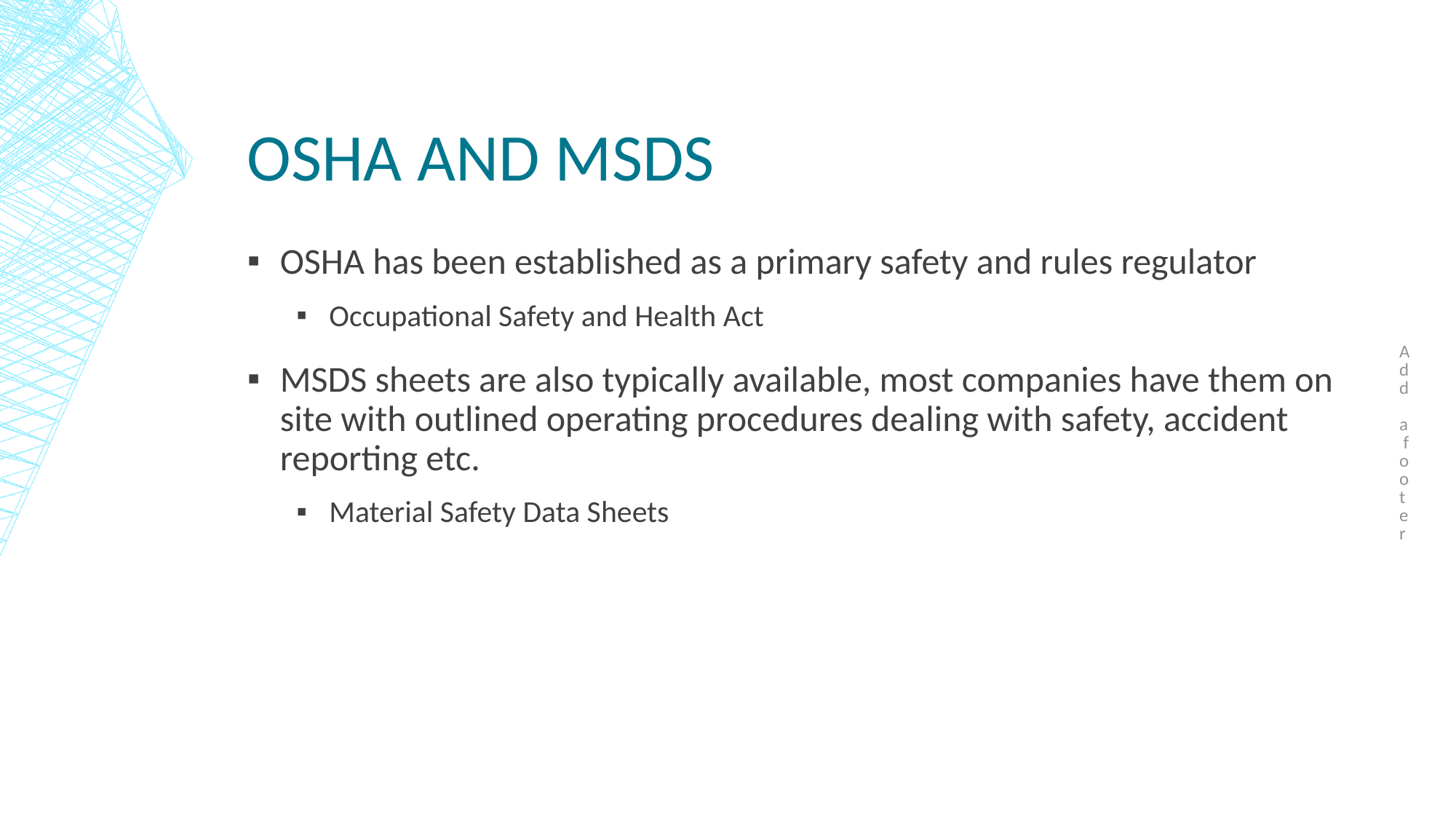

Add a footer
# OSHA and MSDS
OSHA has been established as a primary safety and rules regulator
Occupational Safety and Health Act
MSDS sheets are also typically available, most companies have them on site with outlined operating procedures dealing with safety, accident reporting etc.
Material Safety Data Sheets